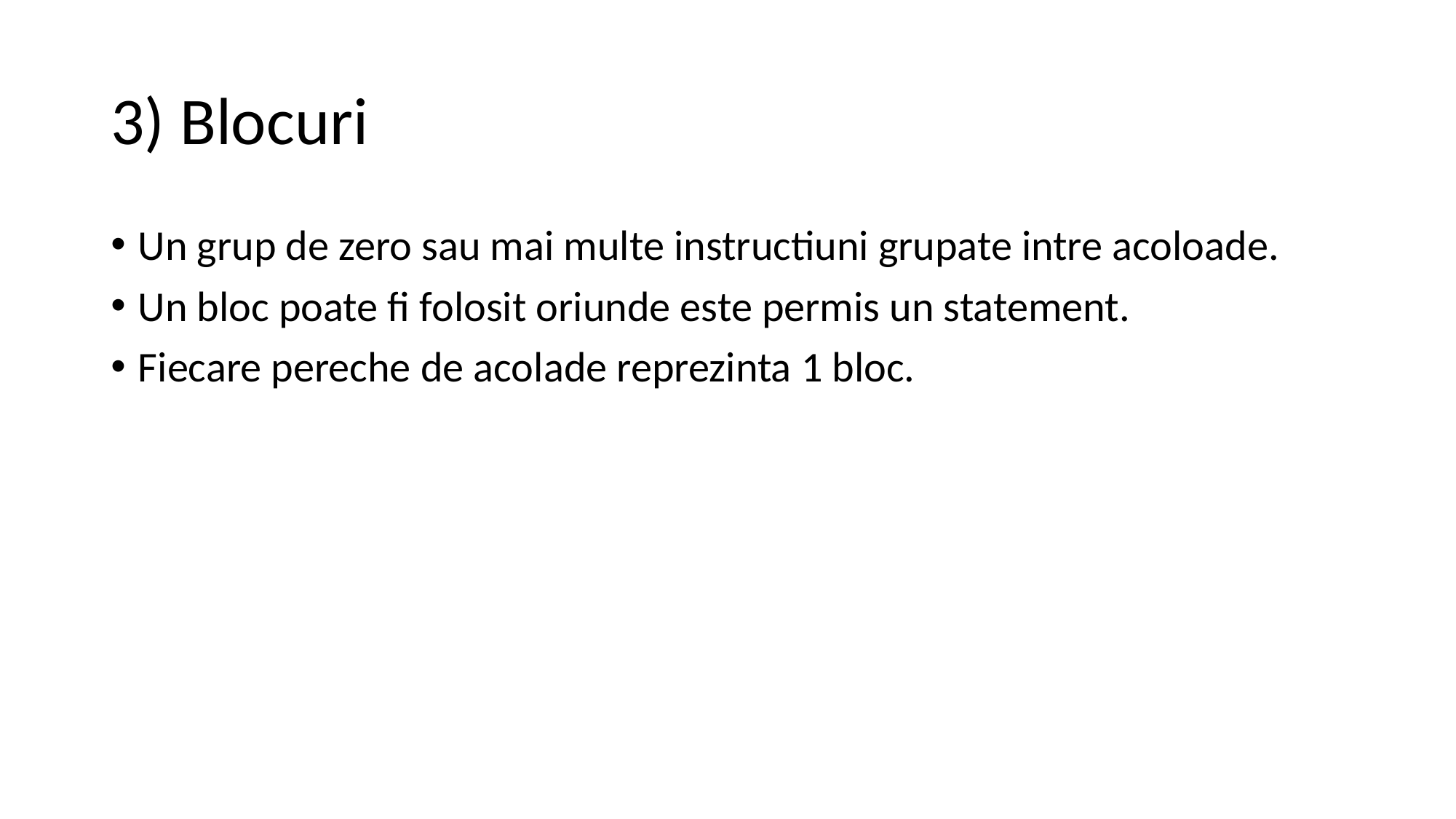

# 3) Blocuri
Un grup de zero sau mai multe instructiuni grupate intre acoloade.
Un bloc poate fi folosit oriunde este permis un statement.
Fiecare pereche de acolade reprezinta 1 bloc.